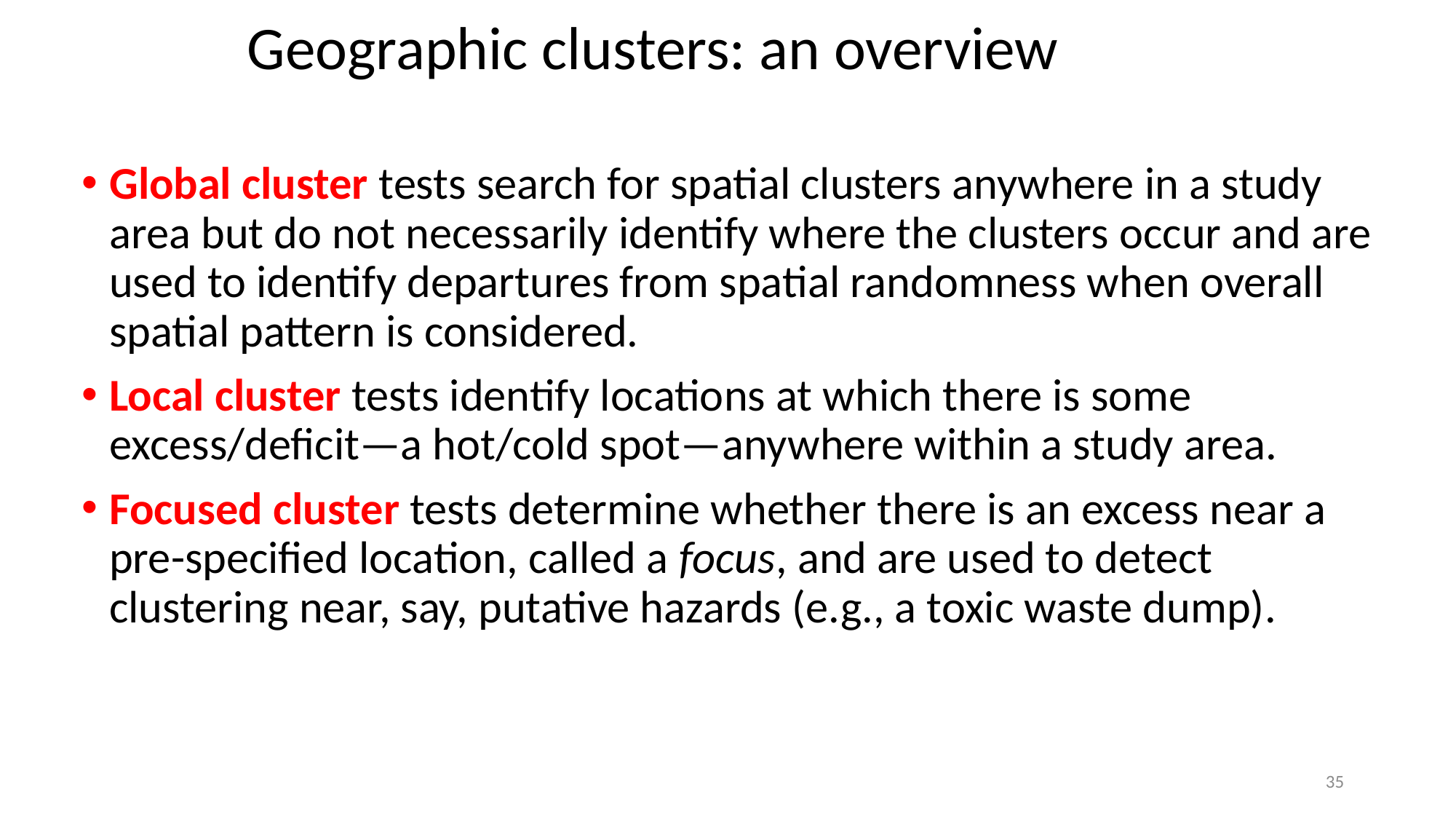

# Geographic clusters: an overview
Global cluster tests search for spatial clusters anywhere in a study area but do not necessarily identify where the clusters occur and are used to identify departures from spatial randomness when overall spatial pattern is considered.
Local cluster tests identify locations at which there is some excess/deficit—a hot/cold spot—anywhere within a study area.
Focused cluster tests determine whether there is an excess near a pre-specified location, called a focus, and are used to detect clustering near, say, putative hazards (e.g., a toxic waste dump).
35